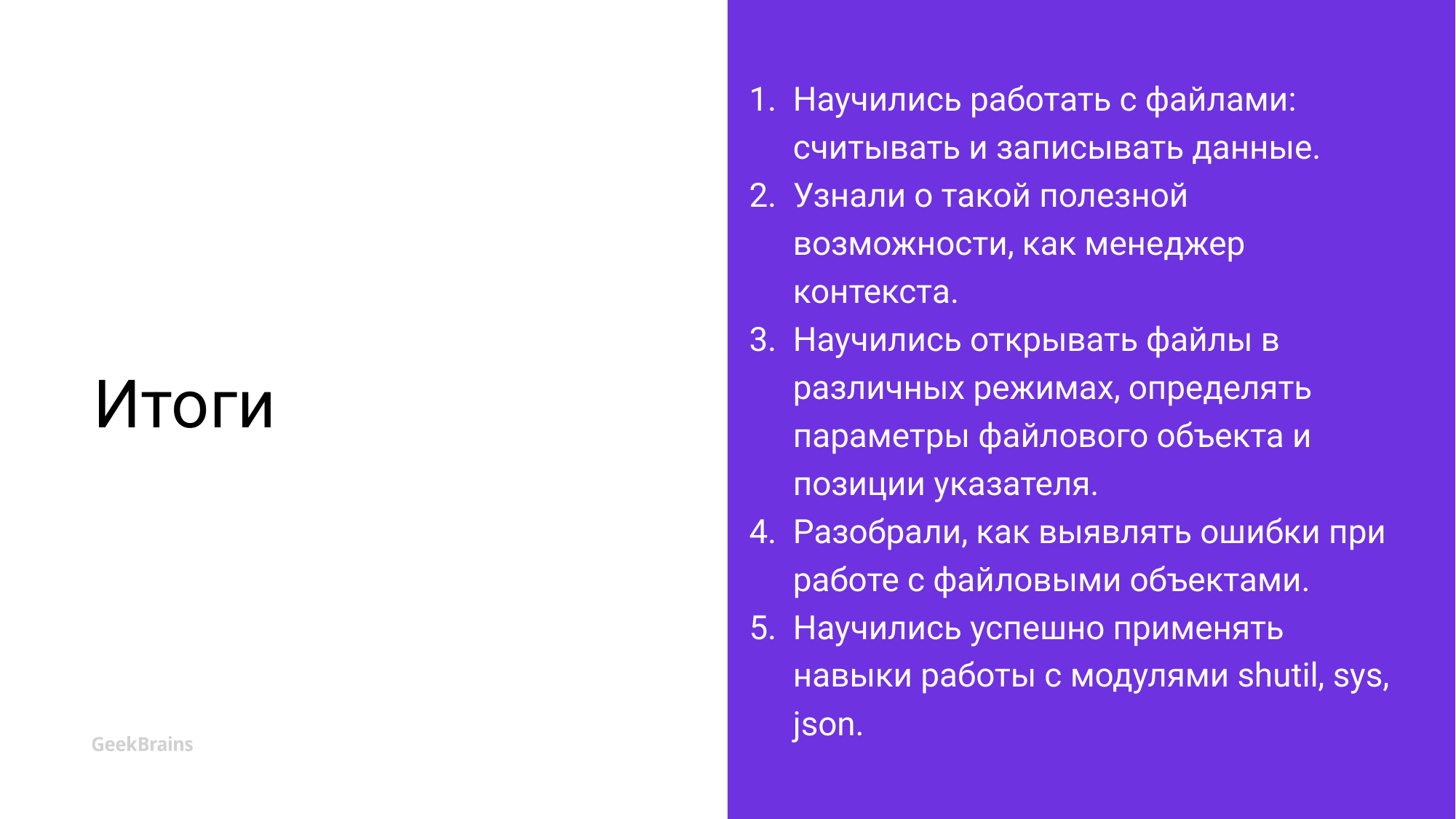

# Итоги
Научились работать с файлами: считывать и записывать данные.
Узнали о такой полезной возможности, как менеджер контекста.
Научились открывать файлы в различных режимах, определять параметры файлового объекта и позиции указателя.
Разобрали, как выявлять ошибки при работе с файловыми объектами.
Научились успешно применять навыки работы с модулями shutil, sys, json.